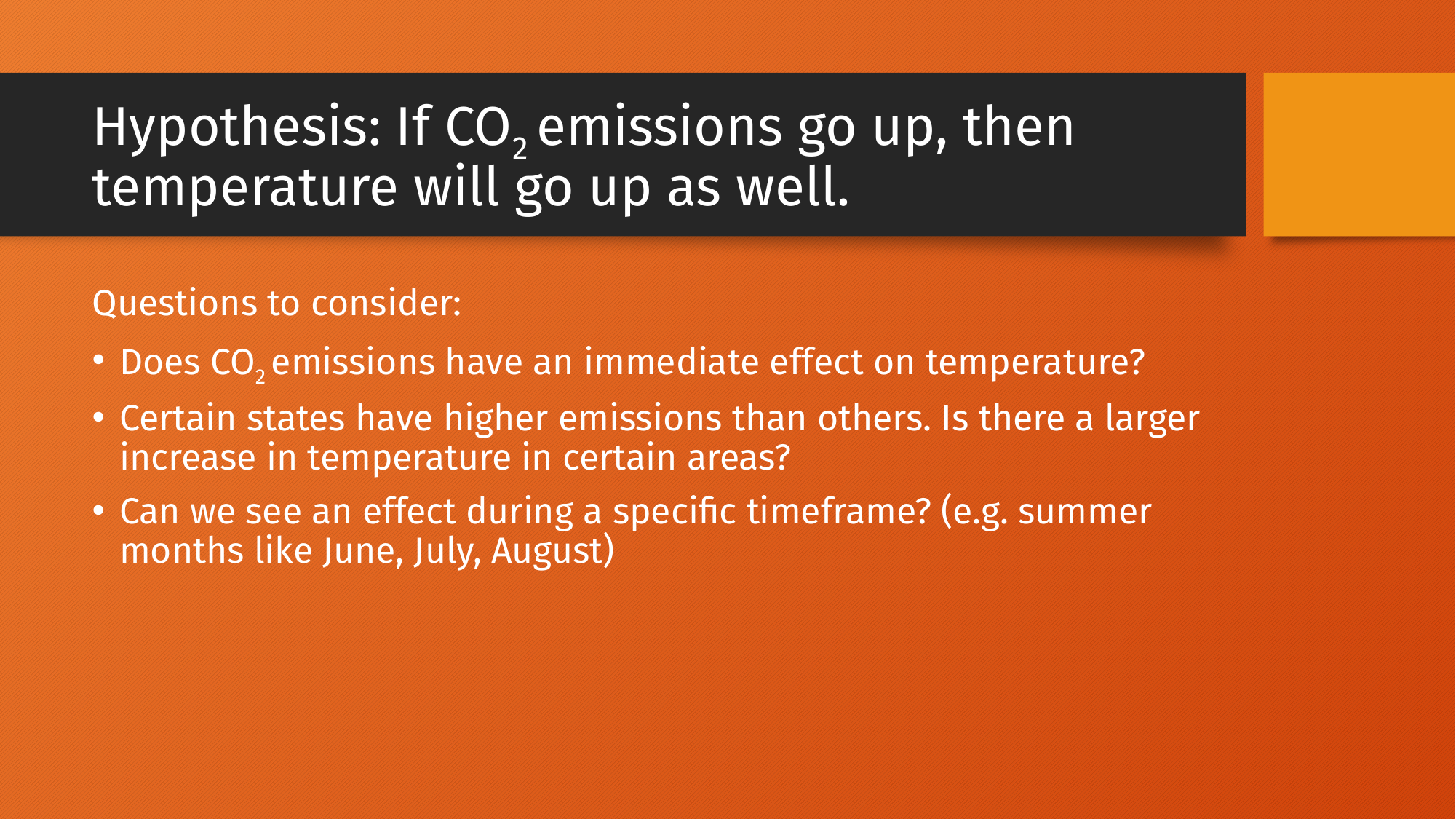

# Hypothesis: If CO2 emissions go up, then temperature will go up as well.
Questions to consider:
Does CO2 emissions have an immediate effect on temperature?
Certain states have higher emissions than others. Is there a larger increase in temperature in certain areas?
Can we see an effect during a specific timeframe? (e.g. summer months like June, July, August)